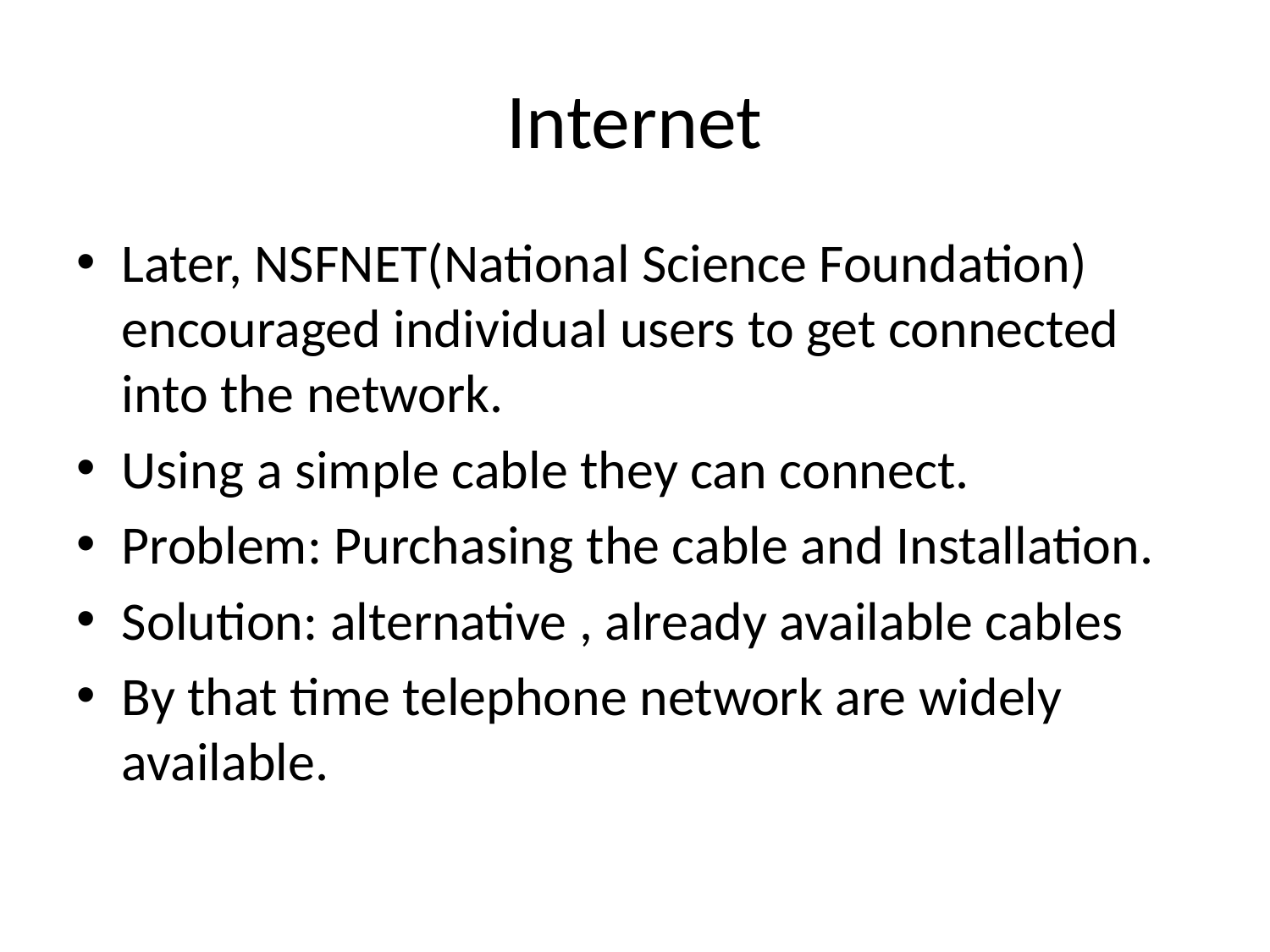

# Internet
Later, NSFNET(National Science Foundation) encouraged individual users to get connected into the network.
Using a simple cable they can connect.
Problem: Purchasing the cable and Installation.
Solution: alternative , already available cables
By that time telephone network are widely available.